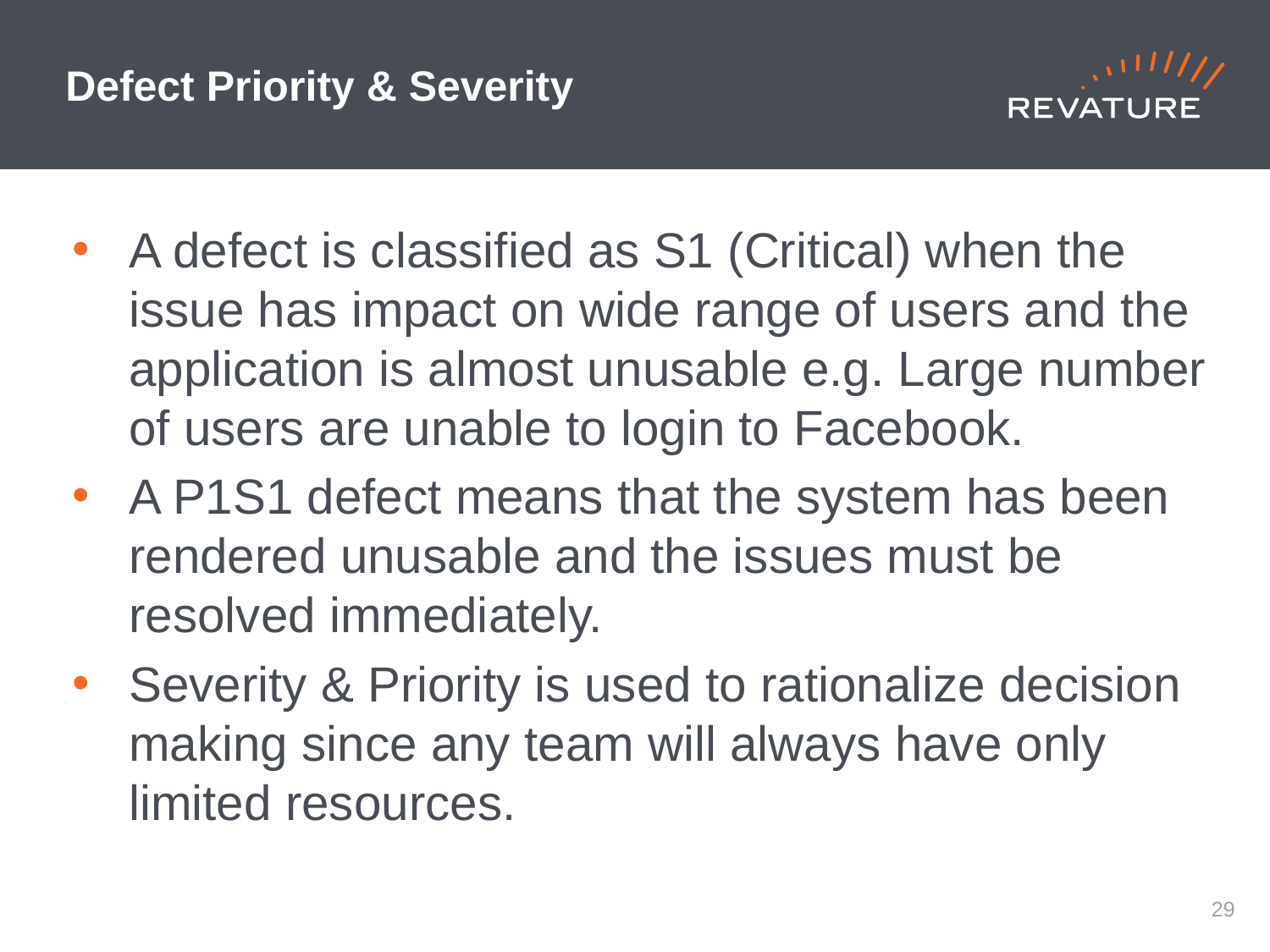

# Defect Priority & Severity
A defect is classified as S1 (Critical) when the issue has impact on wide range of users and the application is almost unusable e.g. Large number of users are unable to login to Facebook.
A P1S1 defect means that the system has been rendered unusable and the issues must be resolved immediately.
Severity & Priority is used to rationalize decision making since any team will always have only limited resources.
29